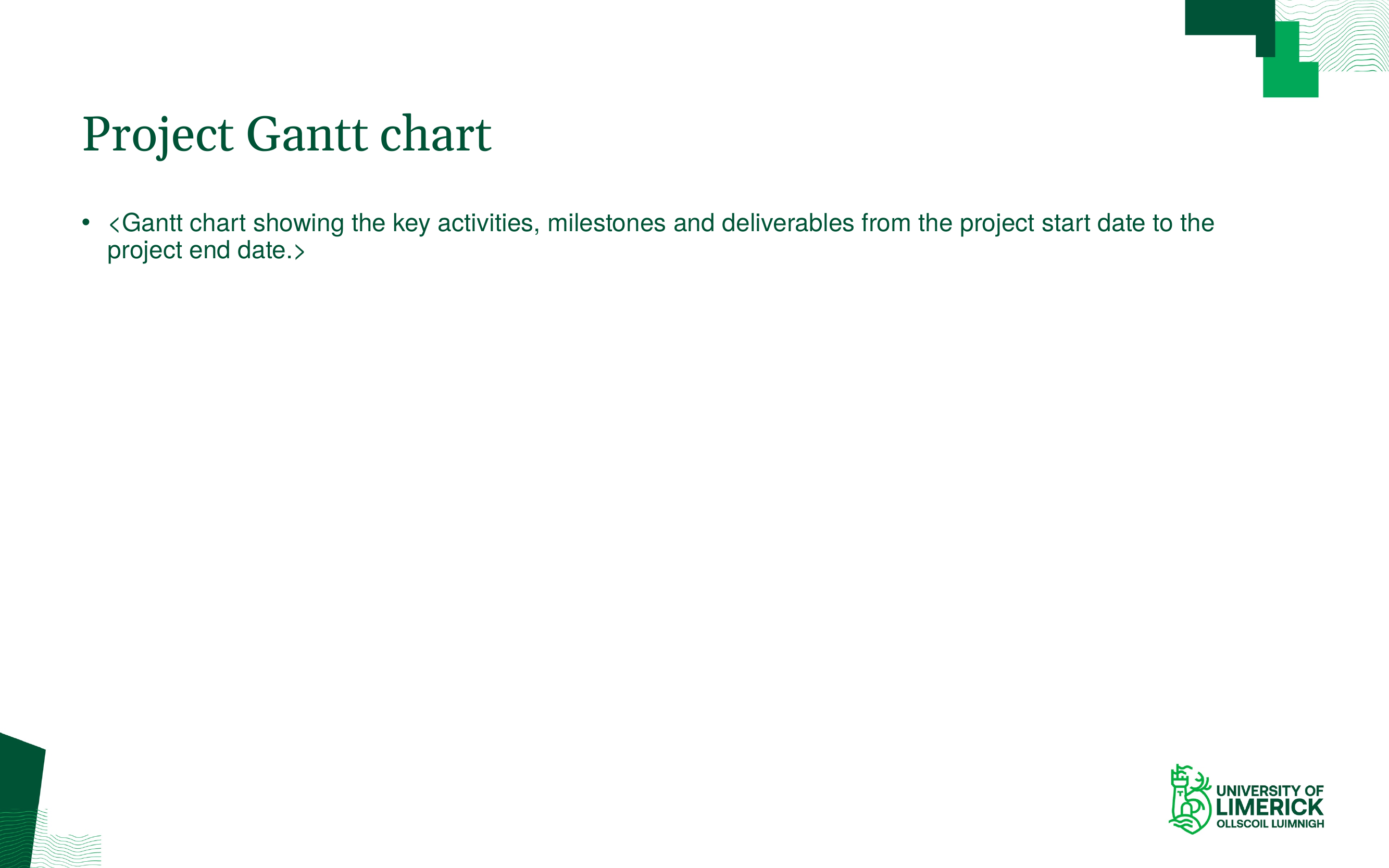

# Project Gantt chart
<Gantt chart showing the key activities, milestones and deliverables from the project start date to the project end date.>